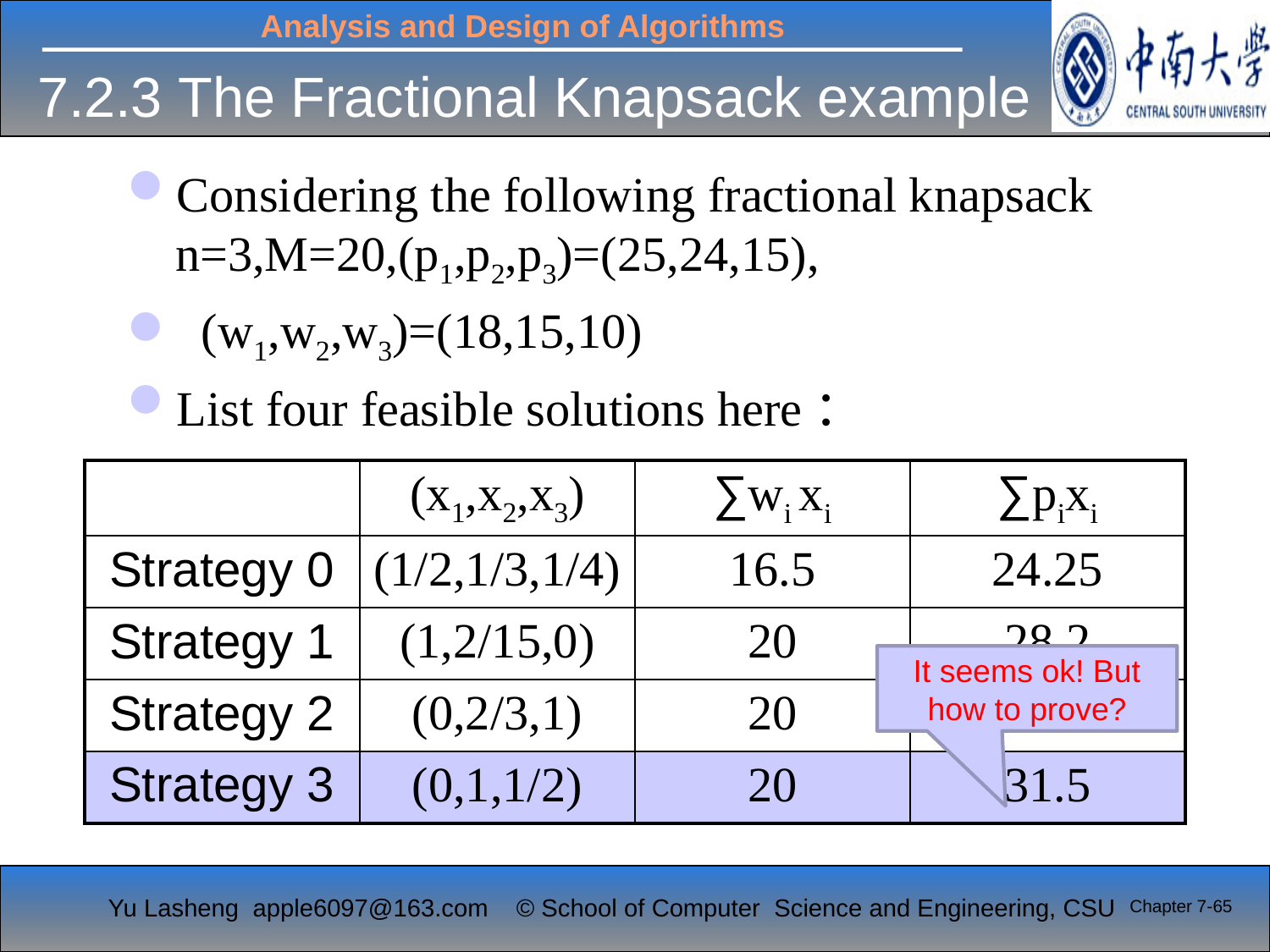

7.2.3 The Fractional Knapsack example
Considering the following fractional knapsack n=3,M=20,(p1,p2,p3)=(25,24,15),
  (w1,w2,w3)=(18,15,10)
List four feasible solutions here：
|  | (x1,x2,x3) | ∑wi xi | ∑pixi |
| --- | --- | --- | --- |
| Strategy 0 | (1/2,1/3,1/4) | 16.5 | 24.25 |
| Strategy 1 | (1,2/15,0) | 20 | 28.2 |
| Strategy 2 | (0,2/3,1) | 20 | 31 |
| Strategy 3 | (0,1,1/2) | 20 | 31.5 |
It seems ok! But how to prove?
Chapter 7-65